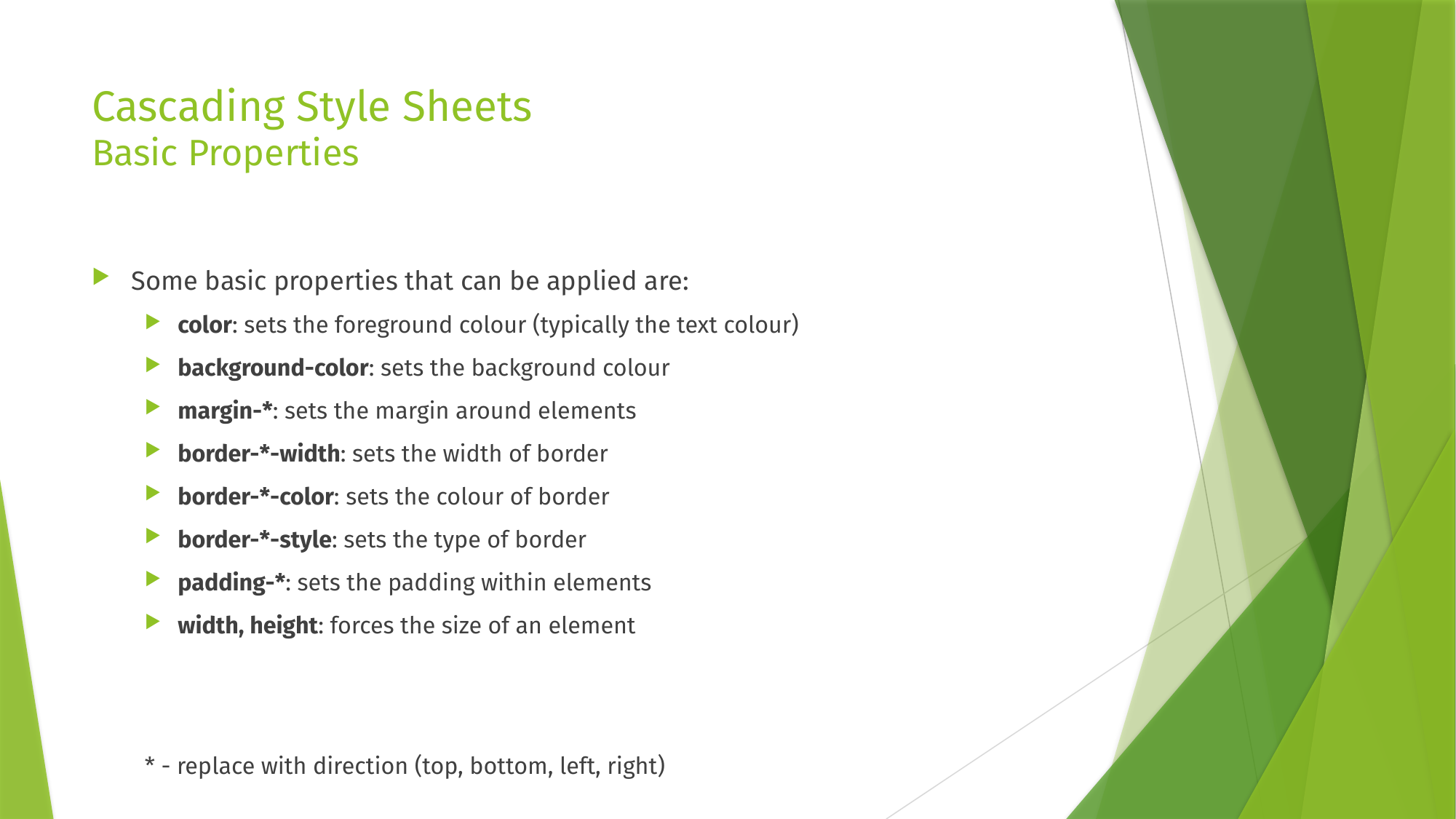

# Cascading Style Sheets Basic Properties
Some basic properties that can be applied are:
color: sets the foreground colour (typically the text colour)
background-color: sets the background colour
margin-*: sets the margin around elements
border-*-width: sets the width of border
border-*-color: sets the colour of border
border-*-style: sets the type of border
padding-*: sets the padding within elements
width, height: forces the size of an element

* - replace with direction (top, bottom, left, right)